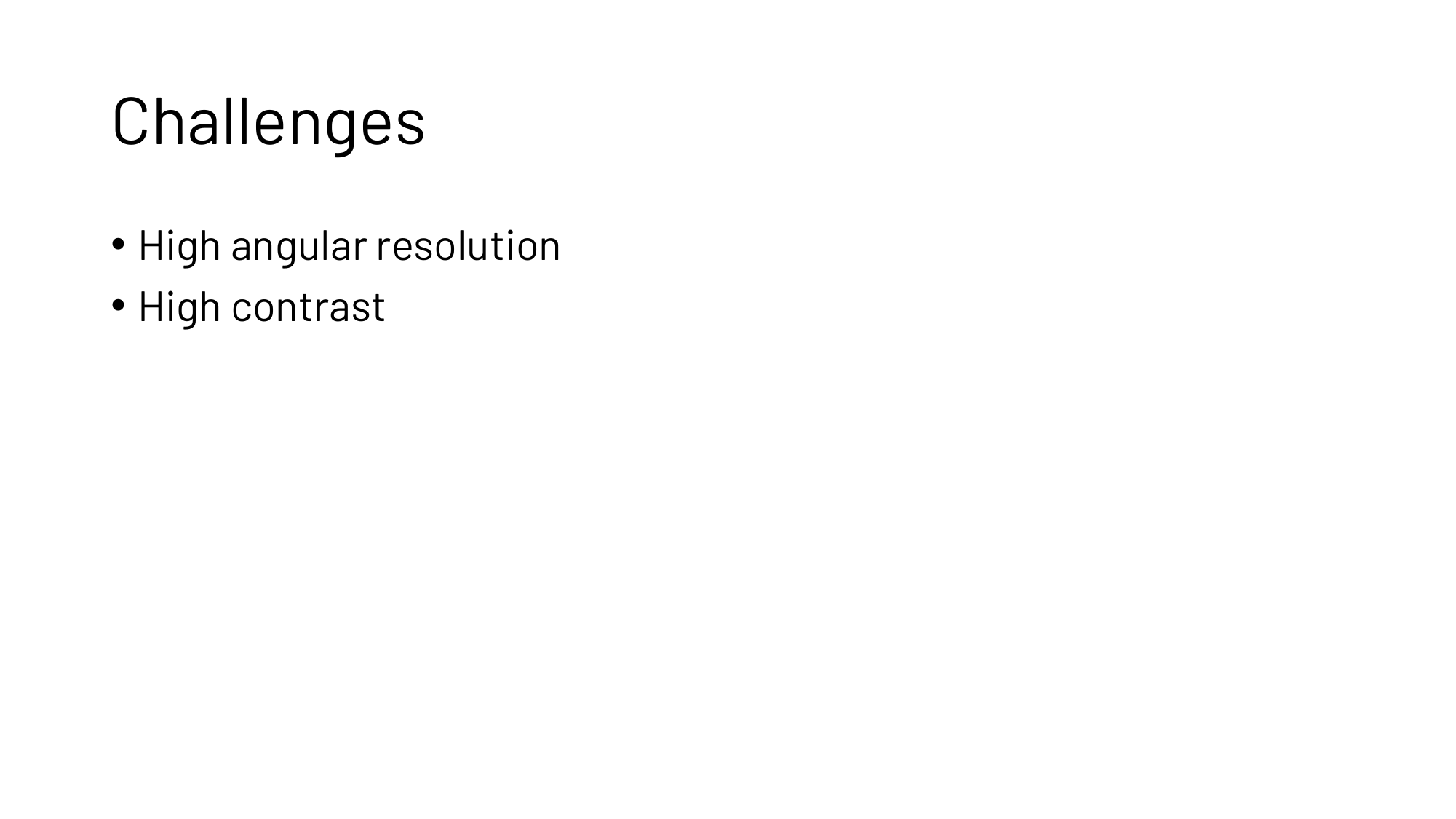

# Challenges
High angular resolution
High contrast